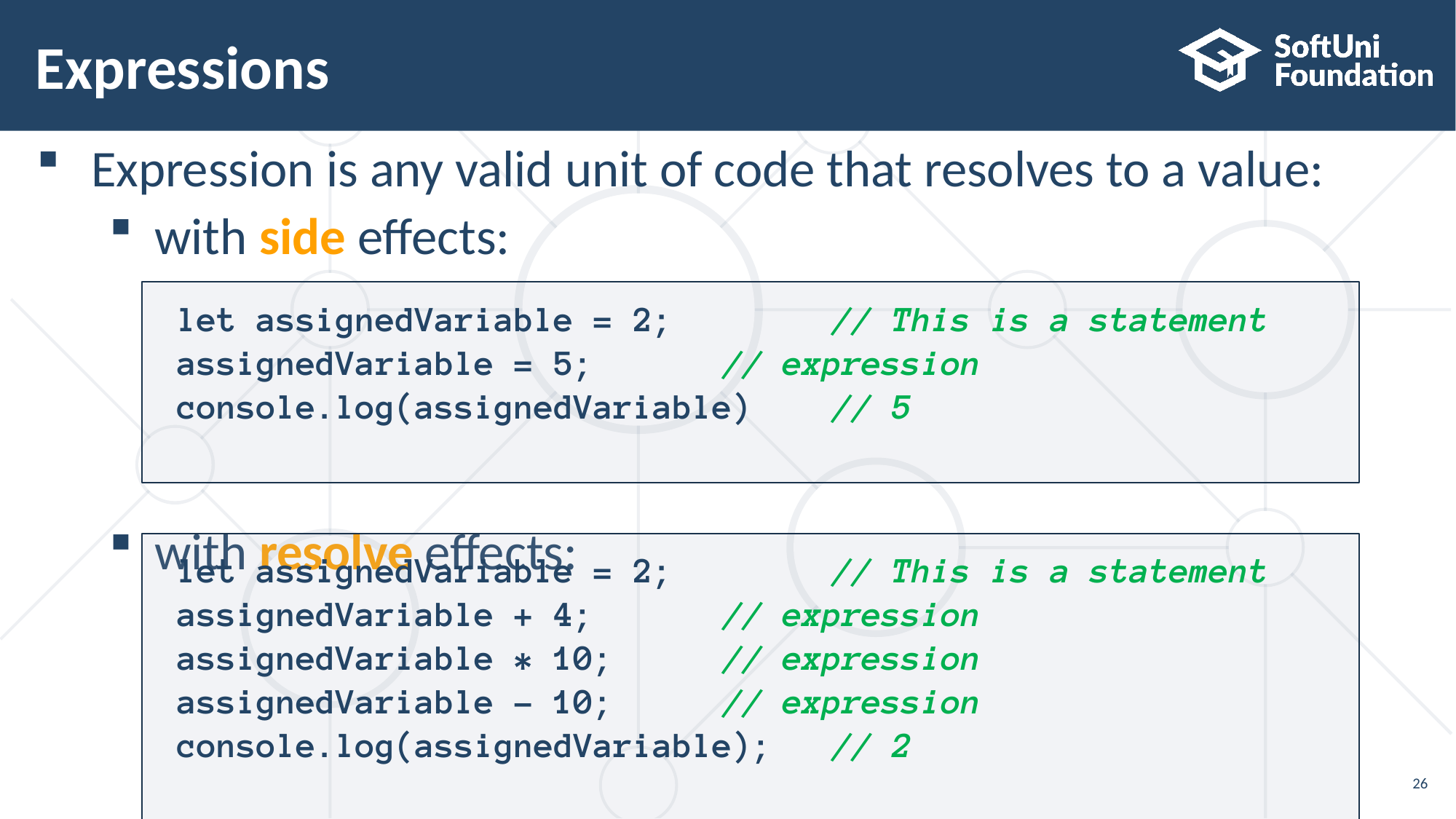

# Expressions
Expression is any valid unit of code that resolves to a value:
with side effects:

with resolve effects:
let assignedVariable = 2;		// This is a statement
assignedVariable = 5;		// expression
console.log(assignedVariable) 	// 5

let assignedVariable = 2; 	 	// This is a statement
assignedVariable + 4;		// expression
assignedVariable * 10;		// expression
assignedVariable – 10;		// expression
console.log(assignedVariable);	// 2

26